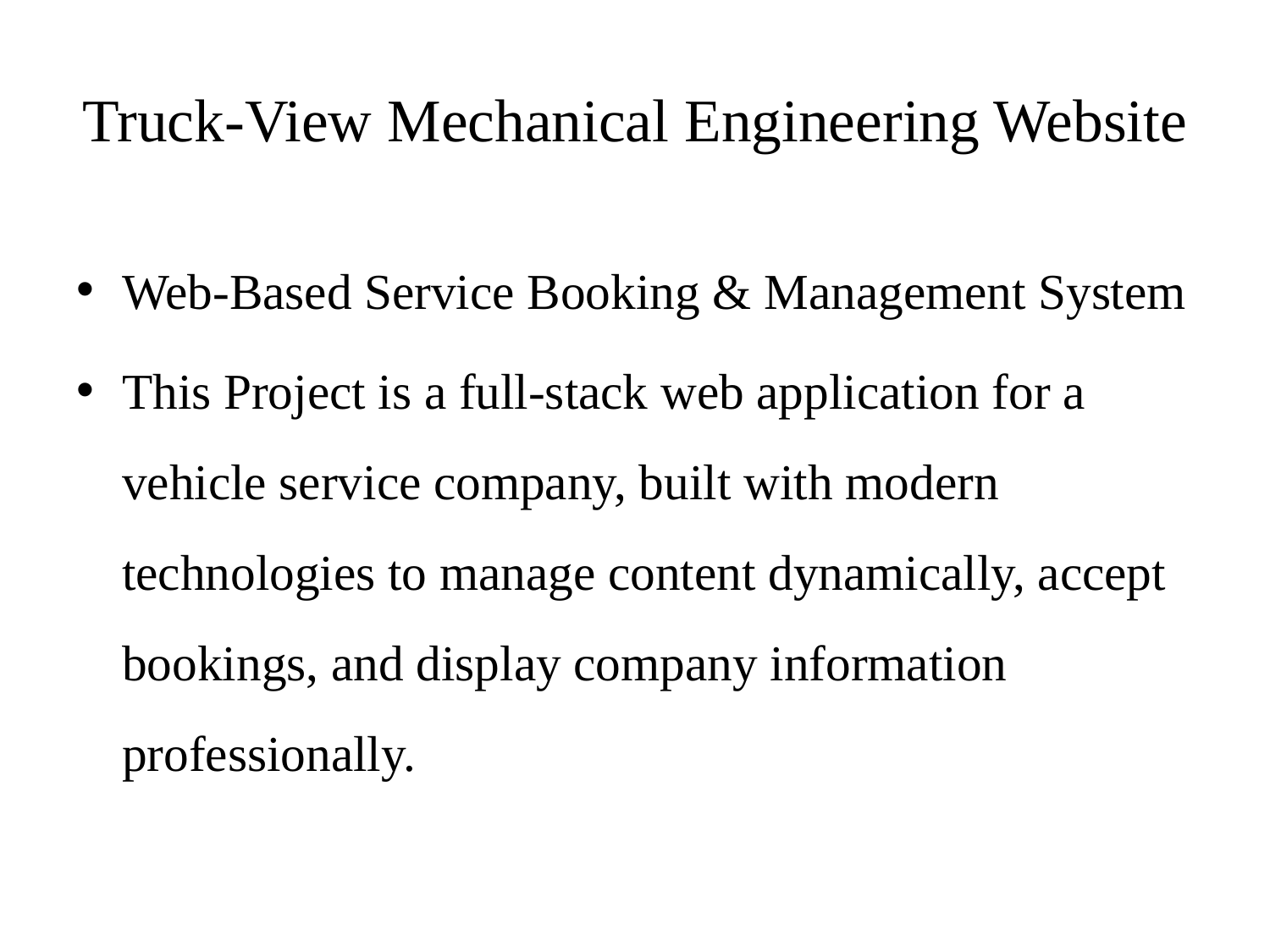

# Truck-View Mechanical Engineering Website
Web-Based Service Booking & Management System
This Project is a full-stack web application for a vehicle service company, built with modern technologies to manage content dynamically, accept bookings, and display company information professionally.